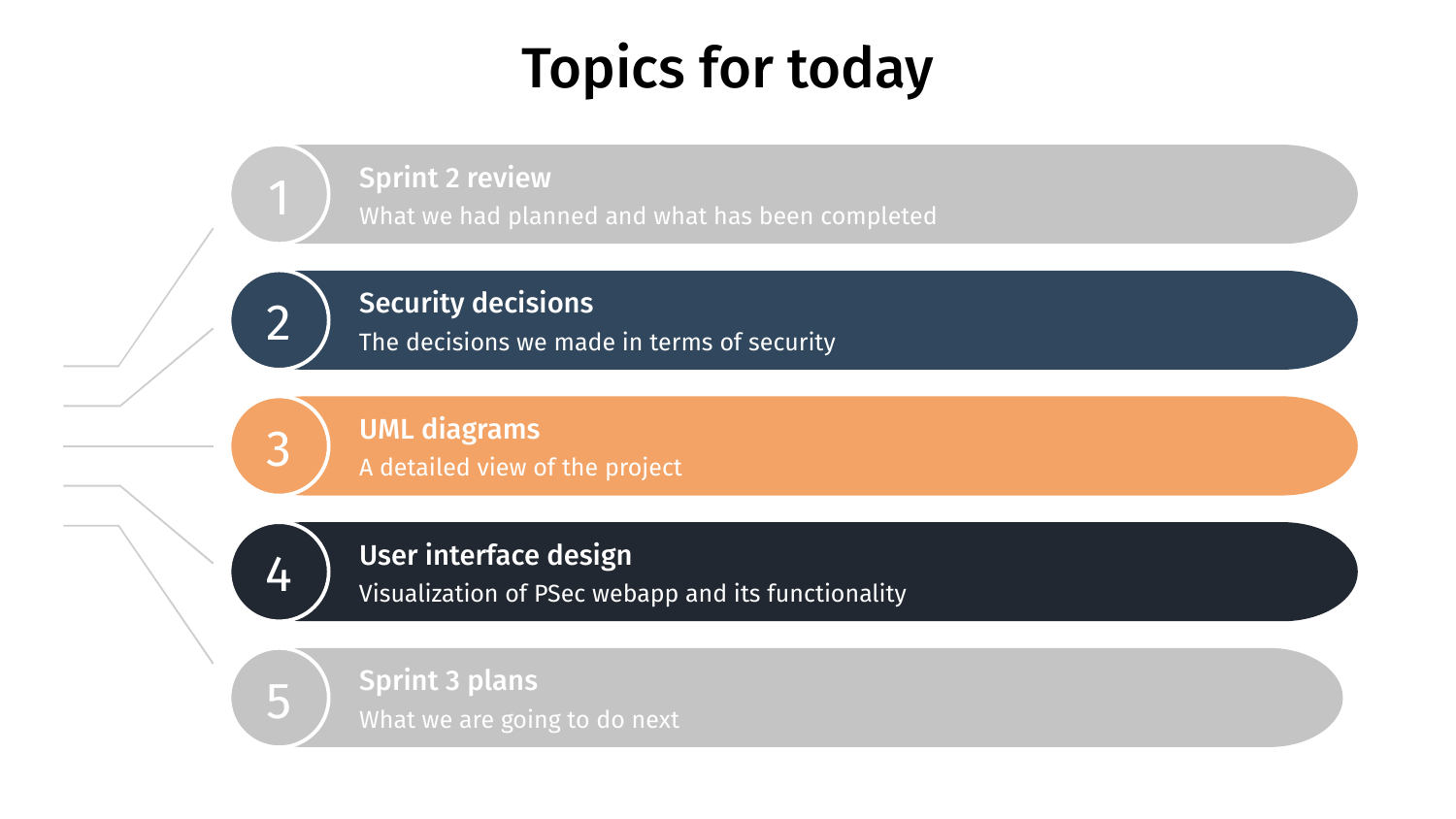

Topics for today

1

Sprint 2 review
What we had planned and what has been completed

Security decisions
2

The decisions we made in terms of security

3
UML diagrams

A detailed view of the project

User interface design
4

Visualization of PSec webapp and its functionality

Sprint 3 plans

5
What we are going to do next